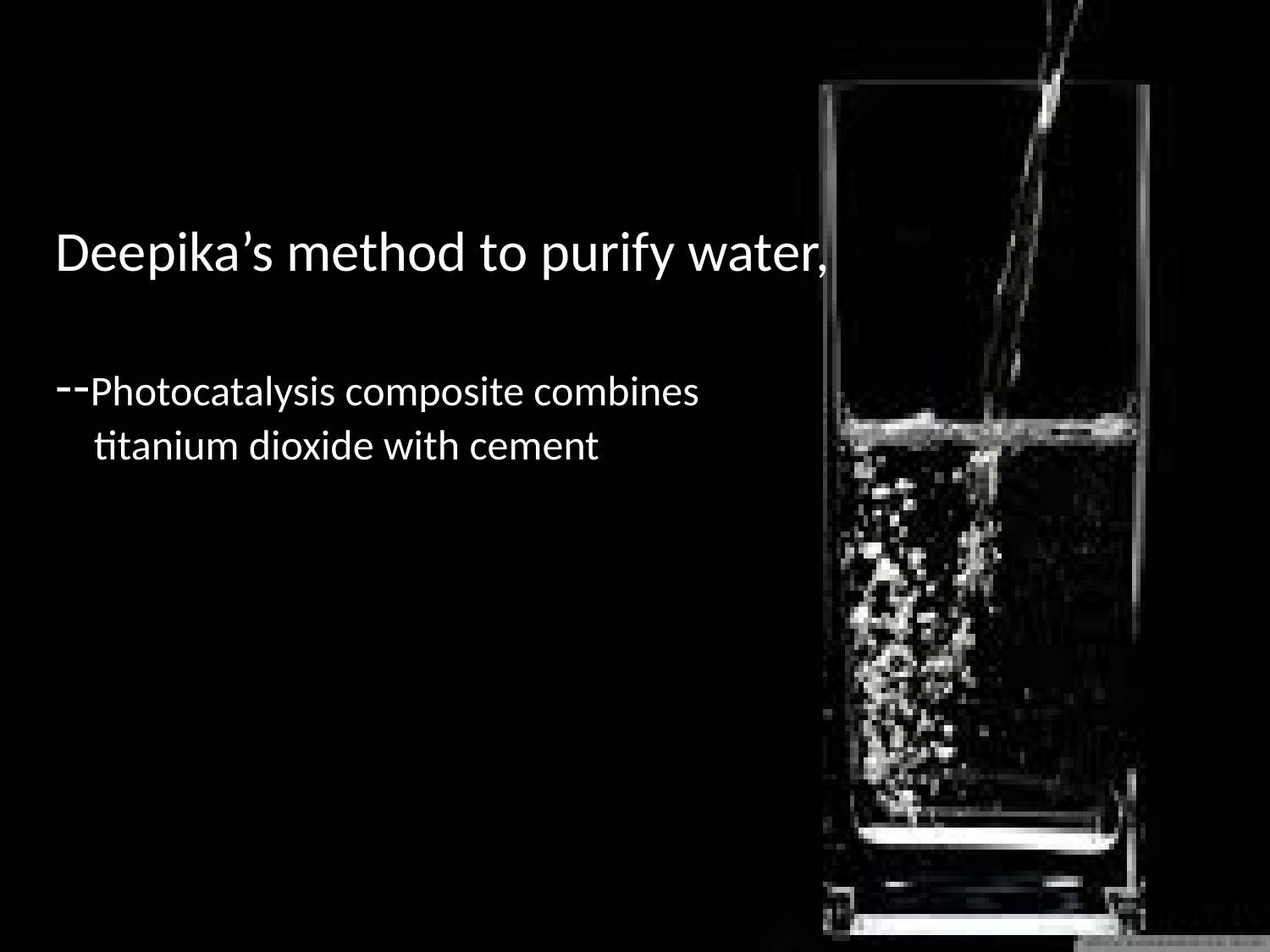

Deepika’s method to purify water,

--Photocatalysis composite combines
    titanium dioxide with cement